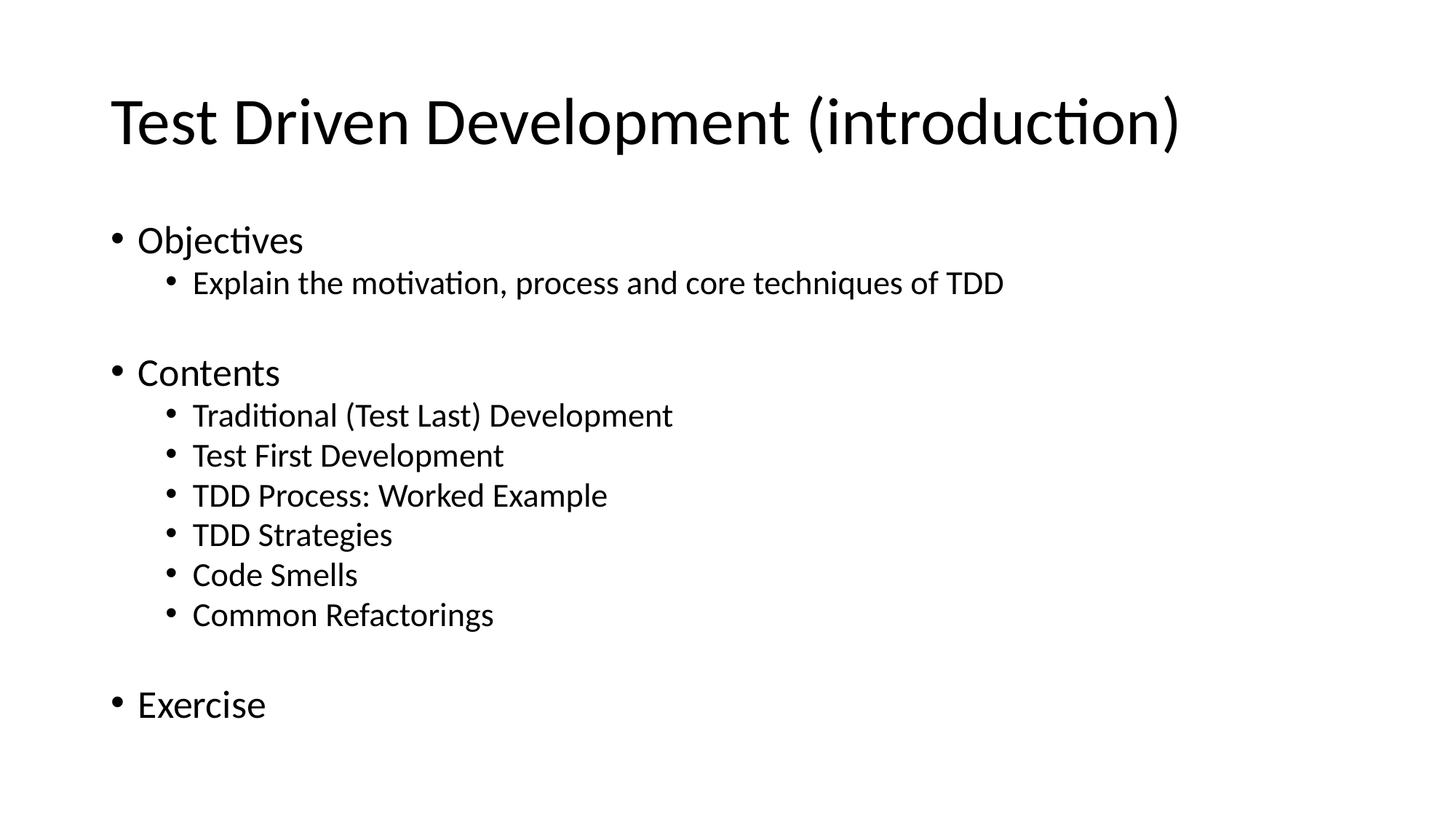

# Test Driven Development (introduction)
Objectives
Explain the motivation, process and core techniques of TDD

Contents
Traditional (Test Last) Development
Test First Development
TDD Process: Worked Example
TDD Strategies
Code Smells
Common Refactorings

Exercise